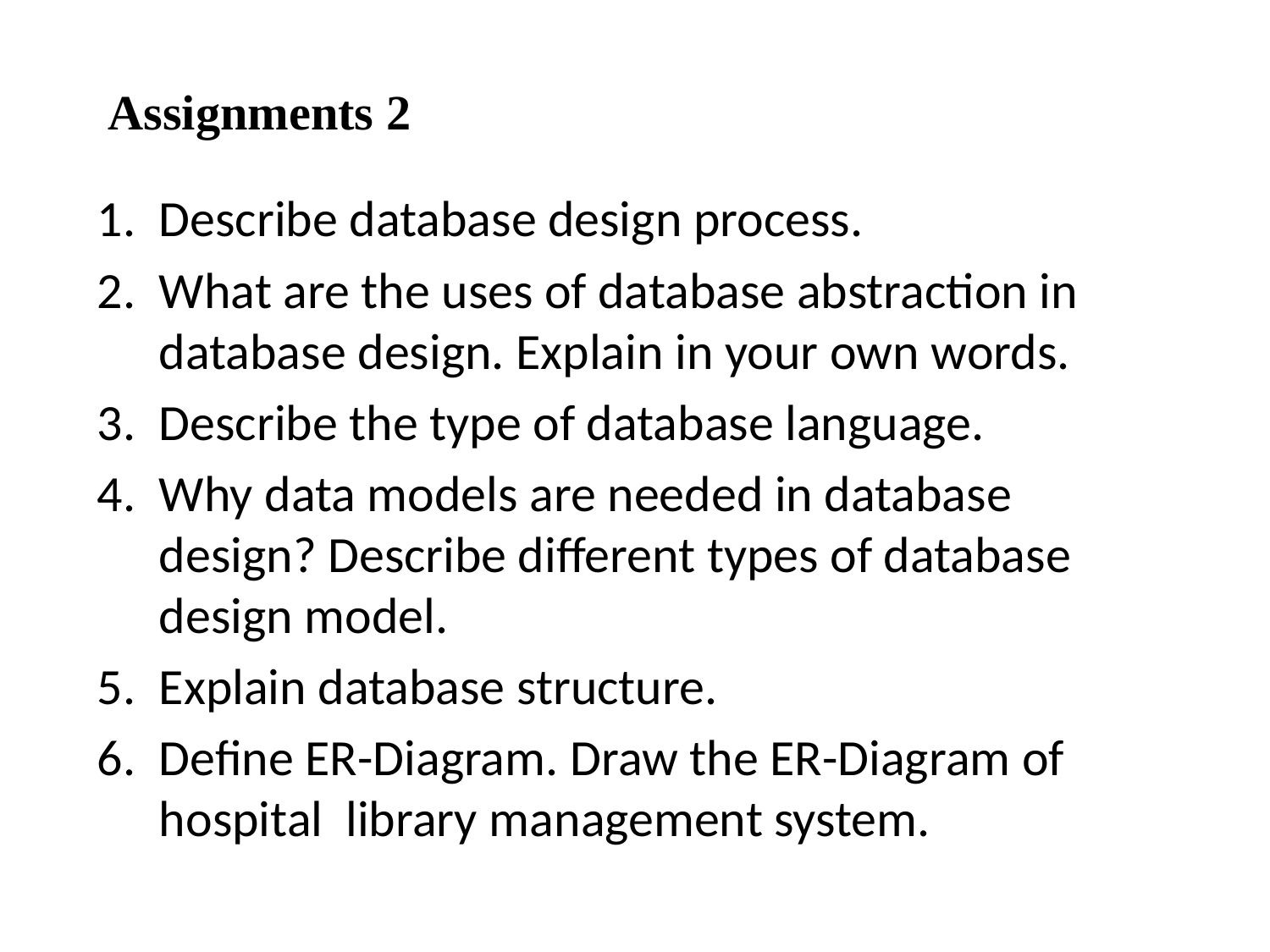

# Assignments 2
Describe database design process.
What are the uses of database abstraction in database design. Explain in your own words.
Describe the type of database language.
Why data models are needed in database design? Describe different types of database design model.
Explain database structure.
Define ER-Diagram. Draw the ER-Diagram of hospital  library management system.